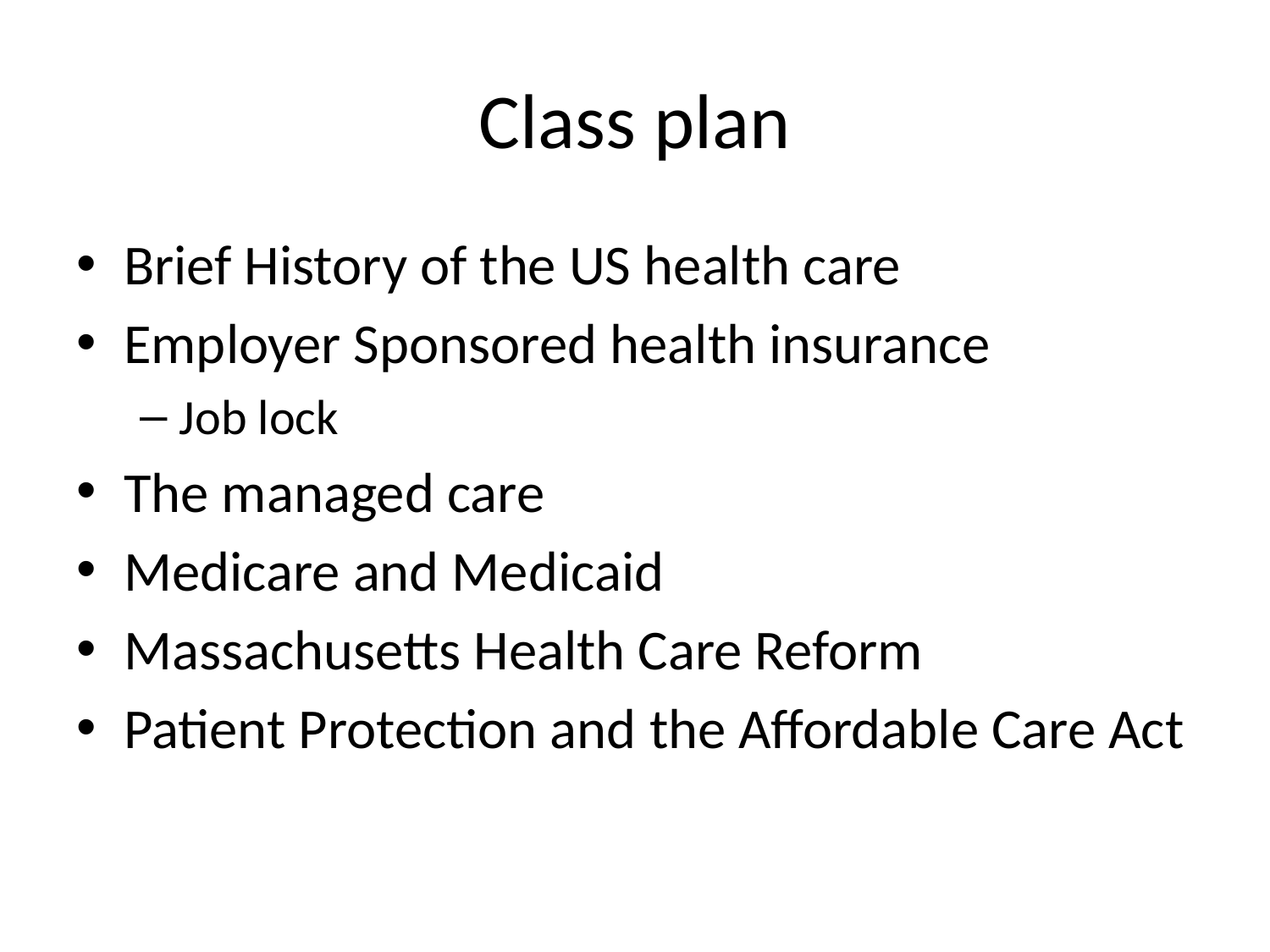

# Class plan
Brief History of the US health care
Employer Sponsored health insurance
Job lock
The managed care
Medicare and Medicaid
Massachusetts Health Care Reform
Patient Protection and the Affordable Care Act